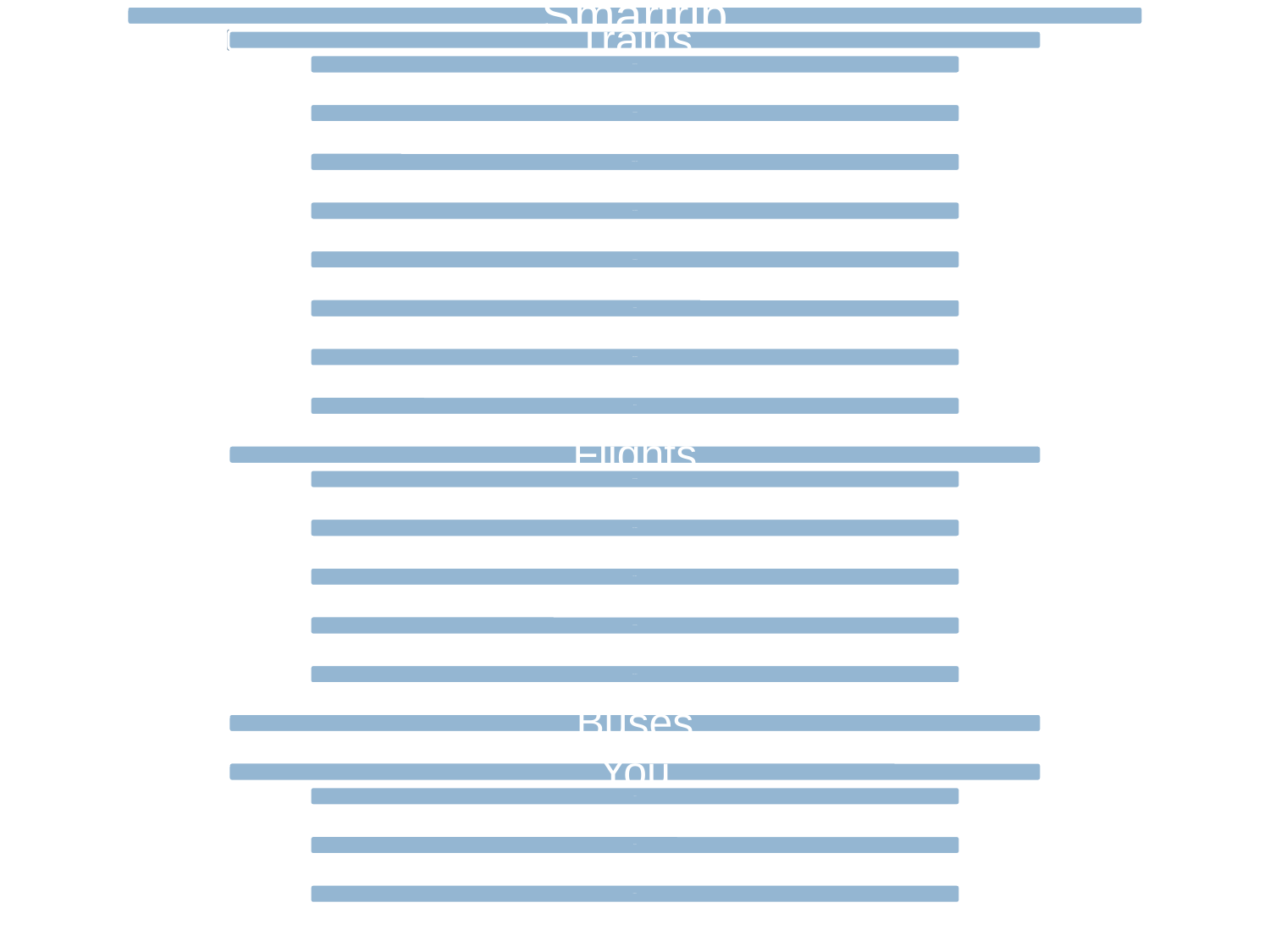

Smartrip
Trains
Search Trains
PNR Status
Flights
Running Status
Seat Calendar
Trains By no
Seat map
Offline Routes
Book trip
Book your Tri
Cab Booking
Fare Alerts
Flight Tracker
Search Flights
Buses
You
Sign In
Register
Feedback